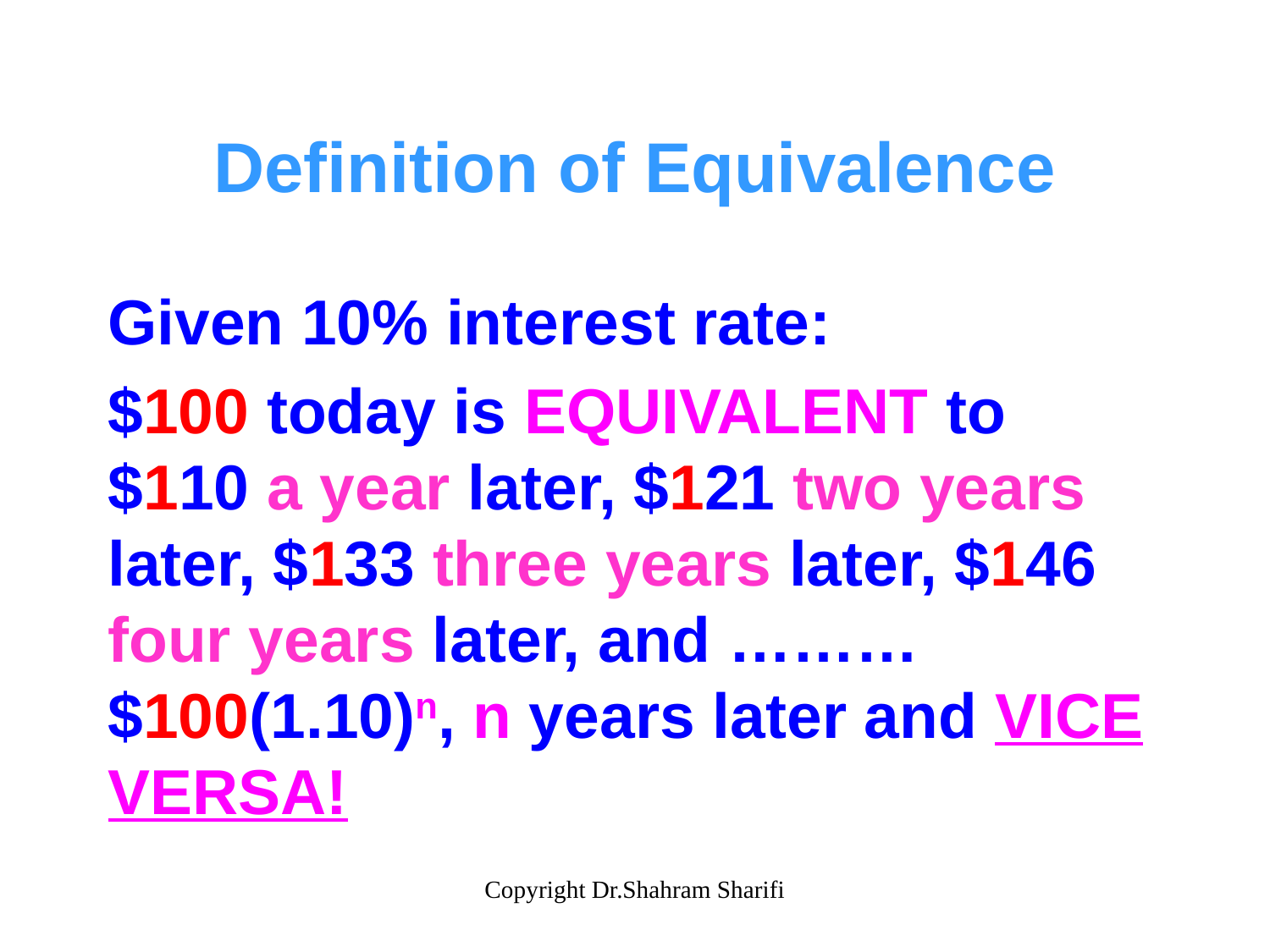

# Definition of Equivalence
Given 10% interest rate:
$100 today is EQUIVALENT to $110 a year later, $121 two years later, $133 three years later, $146 four years later, and ……… $100(1.10)n, n years later and VICE VERSA!
Copyright Dr.Shahram Sharifi